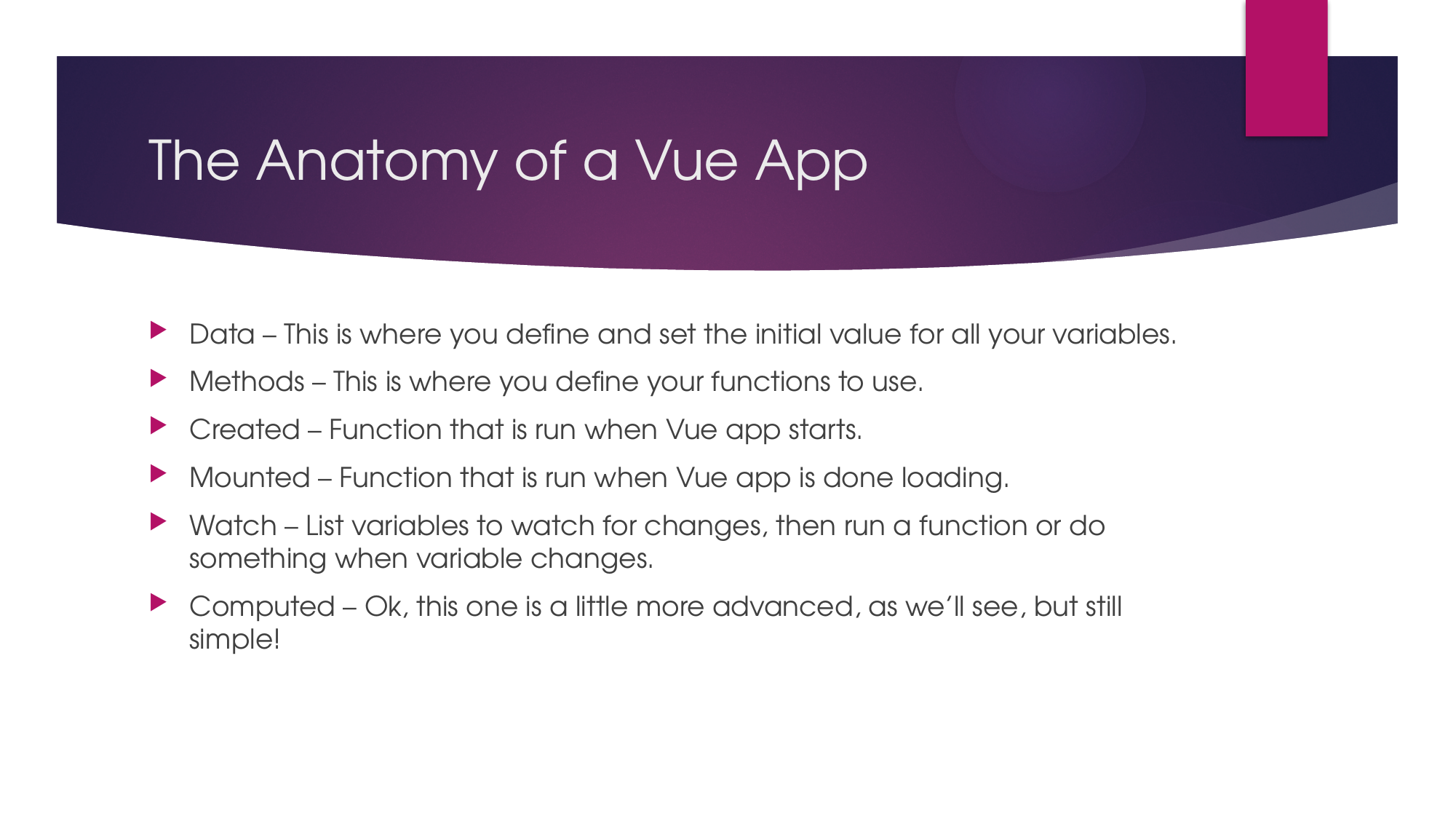

# The Anatomy of a Vue App
Data – This is where you define and set the initial value for all your variables.
Methods – This is where you define your functions to use.
Created – Function that is run when Vue app starts.
Mounted – Function that is run when Vue app is done loading.
Watch – List variables to watch for changes, then run a function or do something when variable changes.
Computed – Ok, this one is a little more advanced, as we’ll see, but still simple!